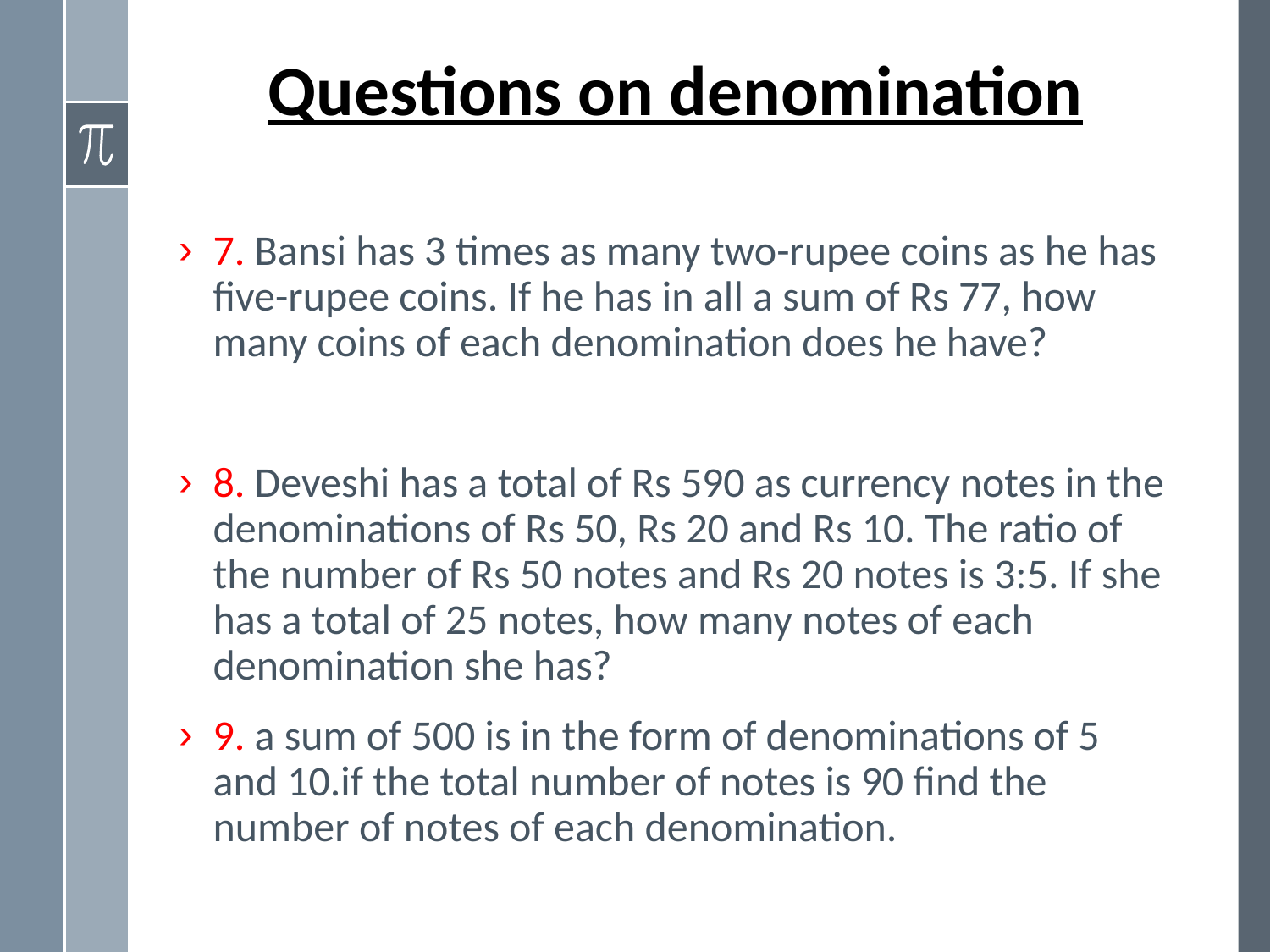

# Questions on denomination
7. Bansi has 3 times as many two-rupee coins as he has five-rupee coins. If he has in all a sum of Rs 77, how many coins of each denomination does he have?

8. Deveshi has a total of Rs 590 as currency notes in the denominations of Rs 50, Rs 20 and Rs 10. The ratio of the number of Rs 50 notes and Rs 20 notes is 3:5. If she has a total of 25 notes, how many notes of each denomination she has?
9. a sum of 500 is in the form of denominations of 5 and 10.if the total number of notes is 90 find the number of notes of each denomination.